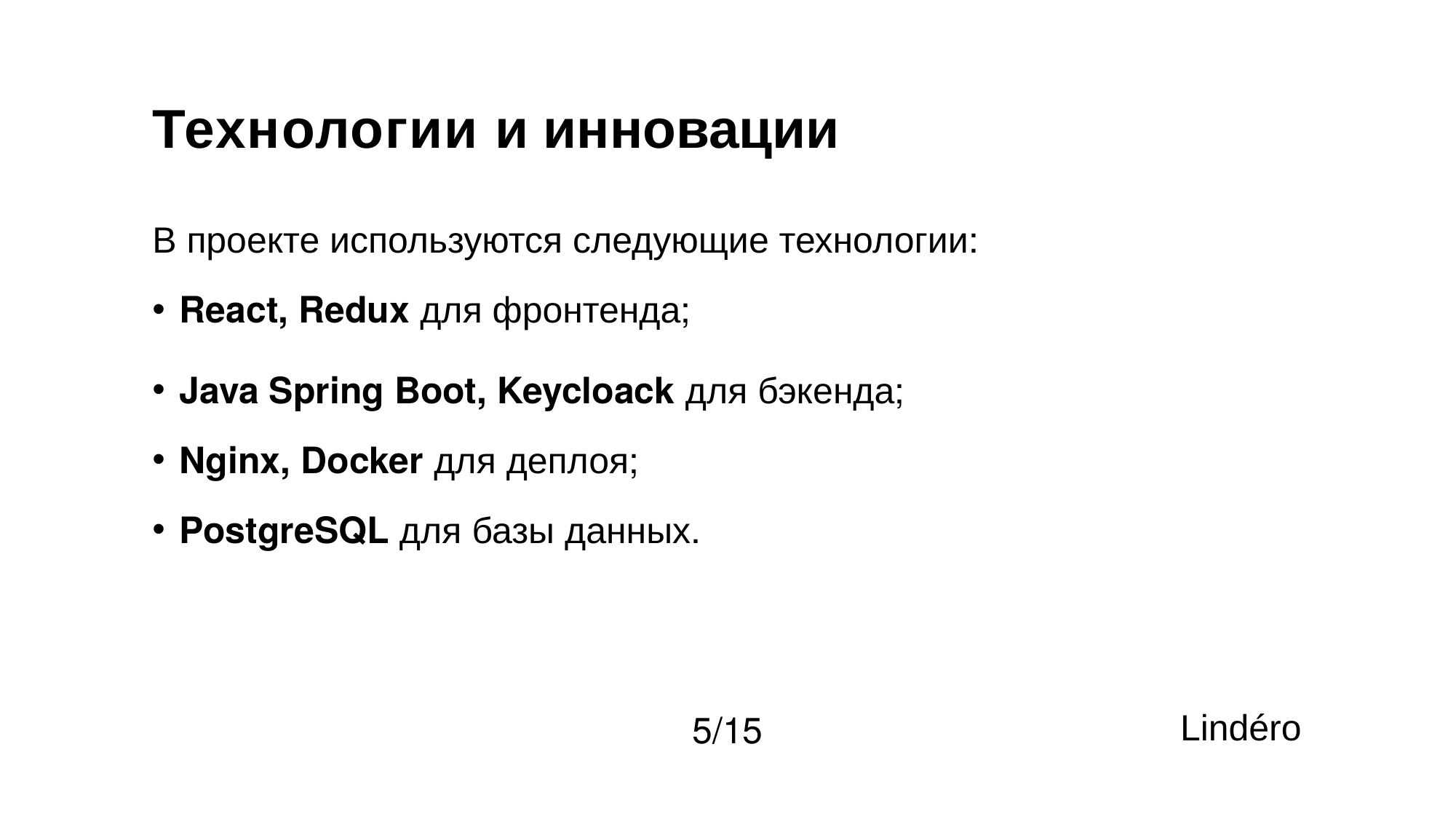

# Технологии и инновации
В проекте используются следующие технологии:
React, Redux для фронтенда;
Java Spring Boot, Keycloack для бэкенда;
Nginx, Docker для деплоя;
PostgreSQL для базы данных.

Lindéro
5/15